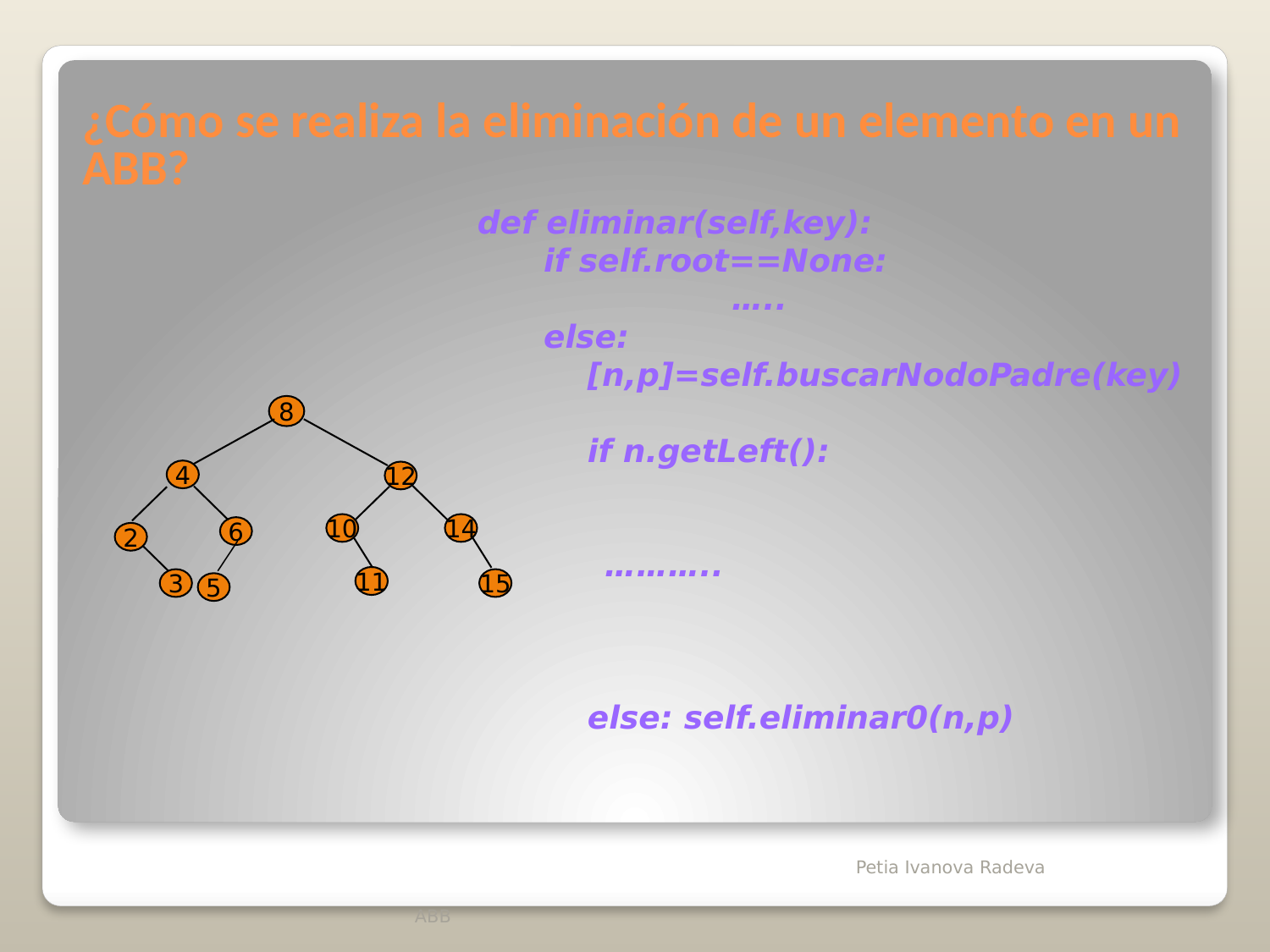

# ¿Cómo se realiza la eliminación de un elemento en un ABB?
def eliminar(self,key):
      if self.root==None:
		…..
      else:
          [n,p]=self.buscarNodoPadre(key)

          if n.getLeft():

	………..

          else: self.eliminar0(n,p)
8

4
12

10
14
6
2

11
3
15
5
ABB